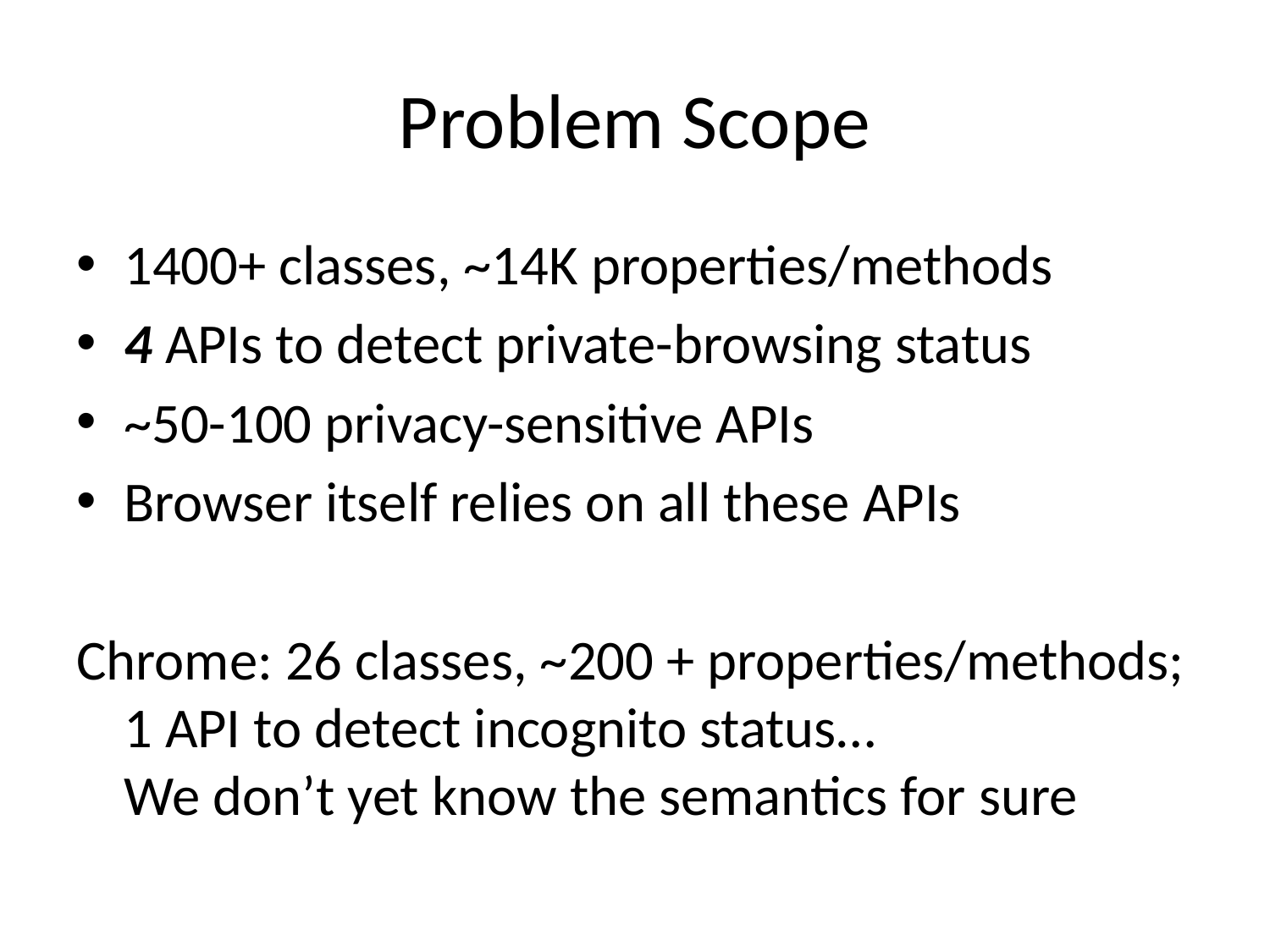

# Problem Scope
1400+ classes, ~14K properties/methods
4 APIs to detect private-browsing status
~50-100 privacy-sensitive APIs
Browser itself relies on all these APIs

Chrome: 26 classes, ~200 + properties/methods; 1 API to detect incognito status…
We don’t yet know the semantics for sure